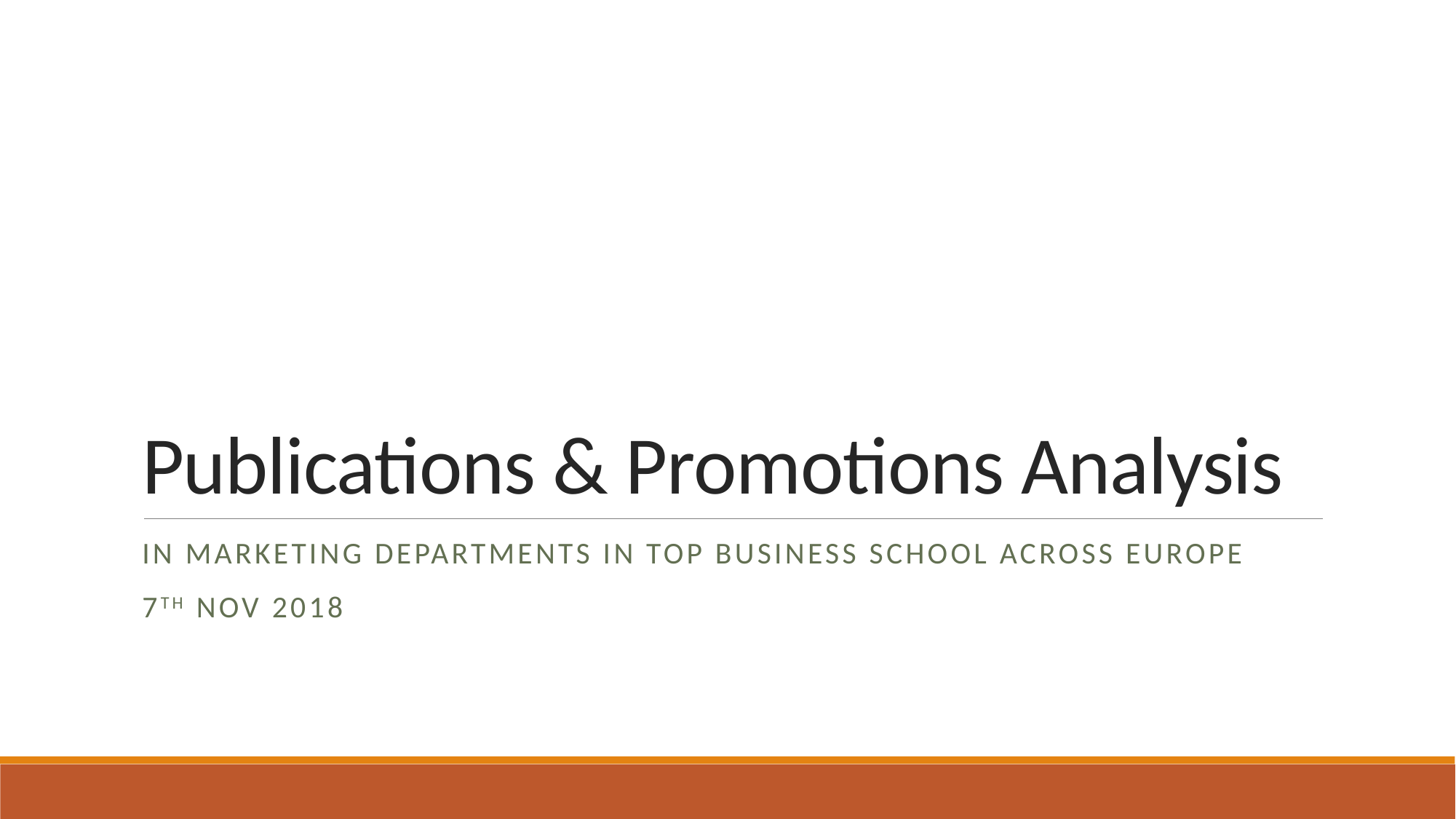

# Publications & Promotions Analysis
In Marketing Departments in Top Business School Across Europe
7th Nov 2018